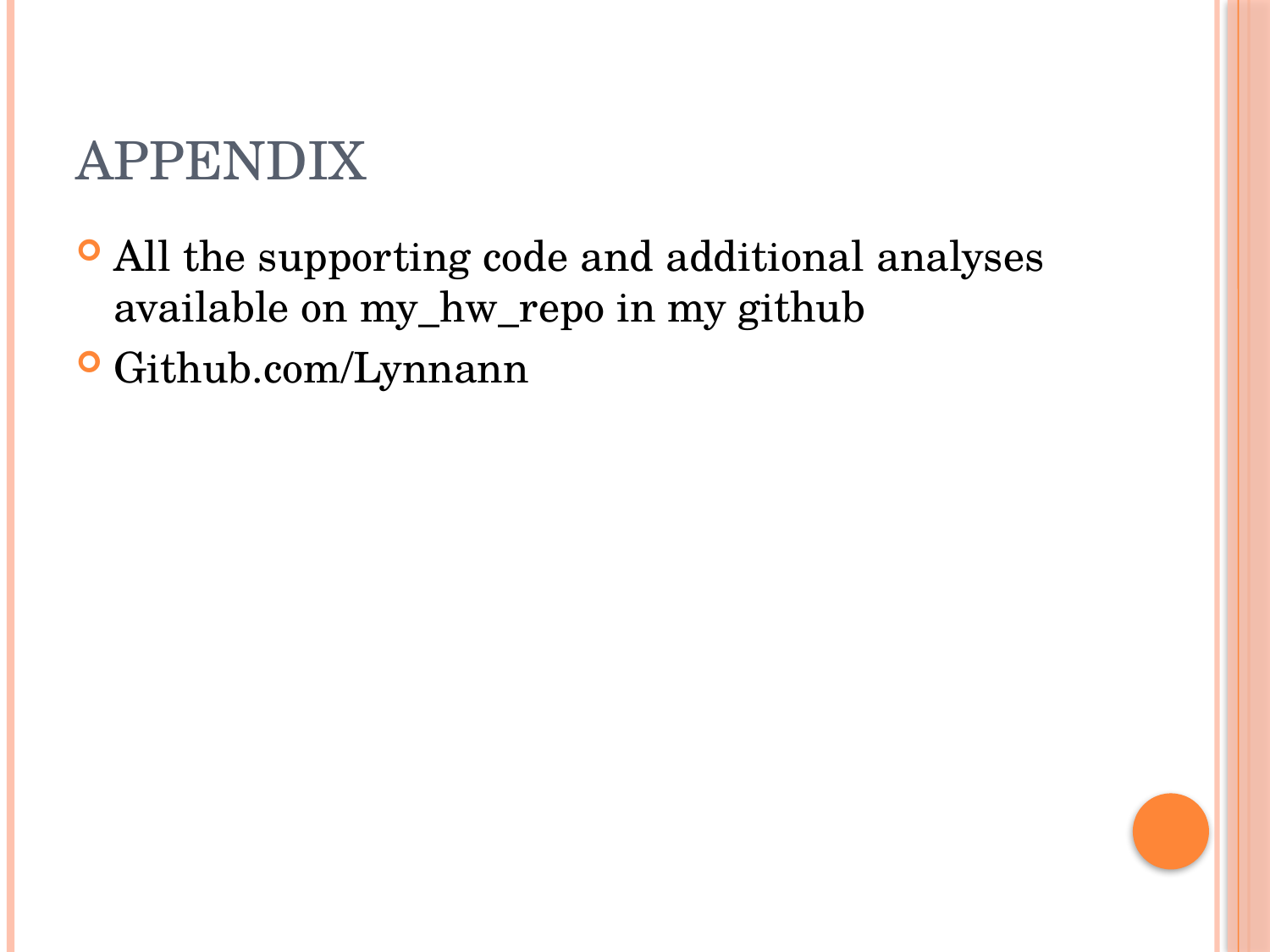

# Appendix
All the supporting code and additional analyses available on my_hw_repo in my github
Github.com/Lynnann